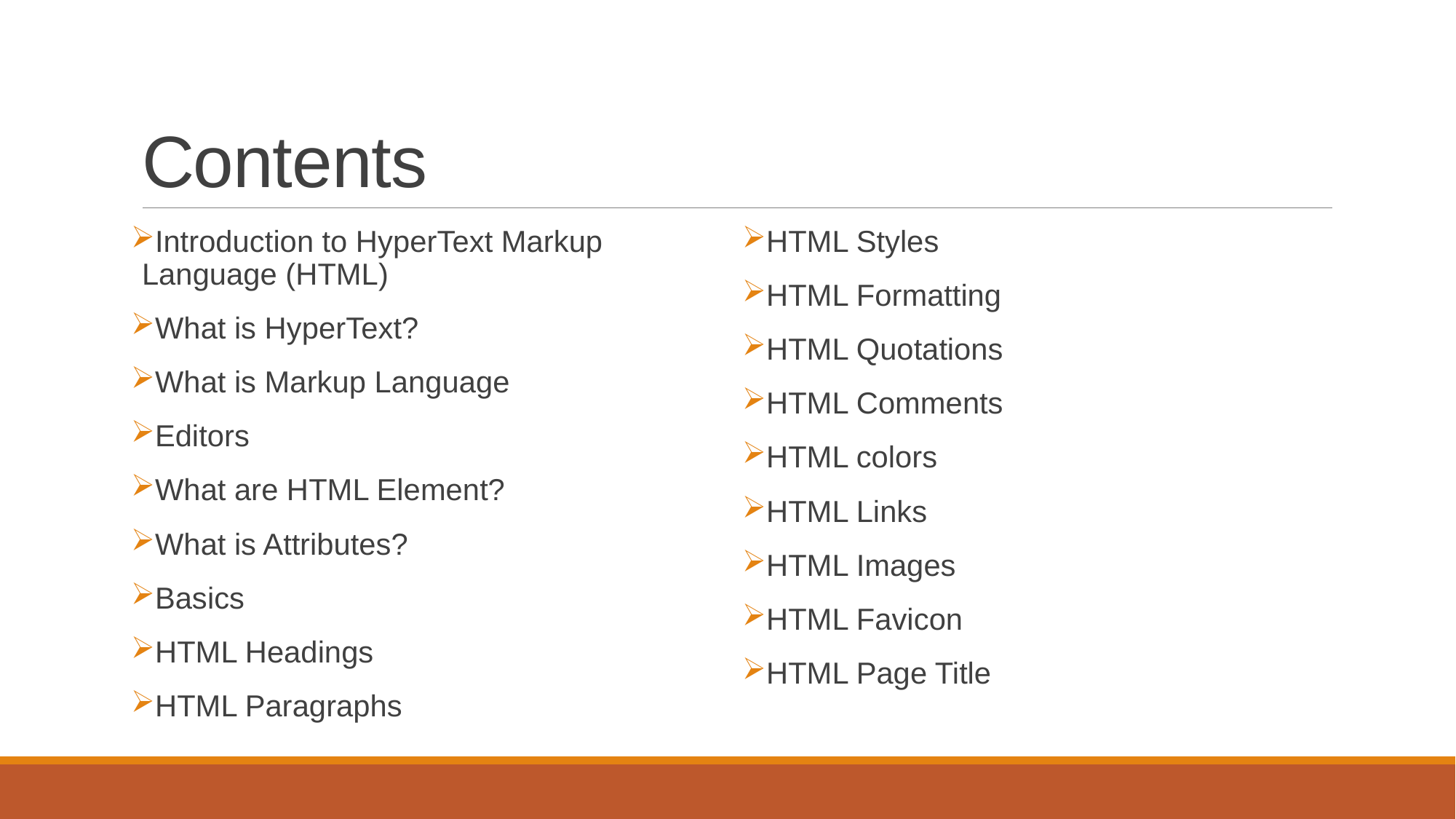

# Contents
Introduction to HyperText Markup Language (HTML)
What is HyperText?
What is Markup Language
Editors
What are HTML Element?
What is Attributes?
Basics
HTML Headings
HTML Paragraphs
HTML Styles
HTML Formatting
HTML Quotations
HTML Comments
HTML colors
HTML Links
HTML Images
HTML Favicon
HTML Page Title